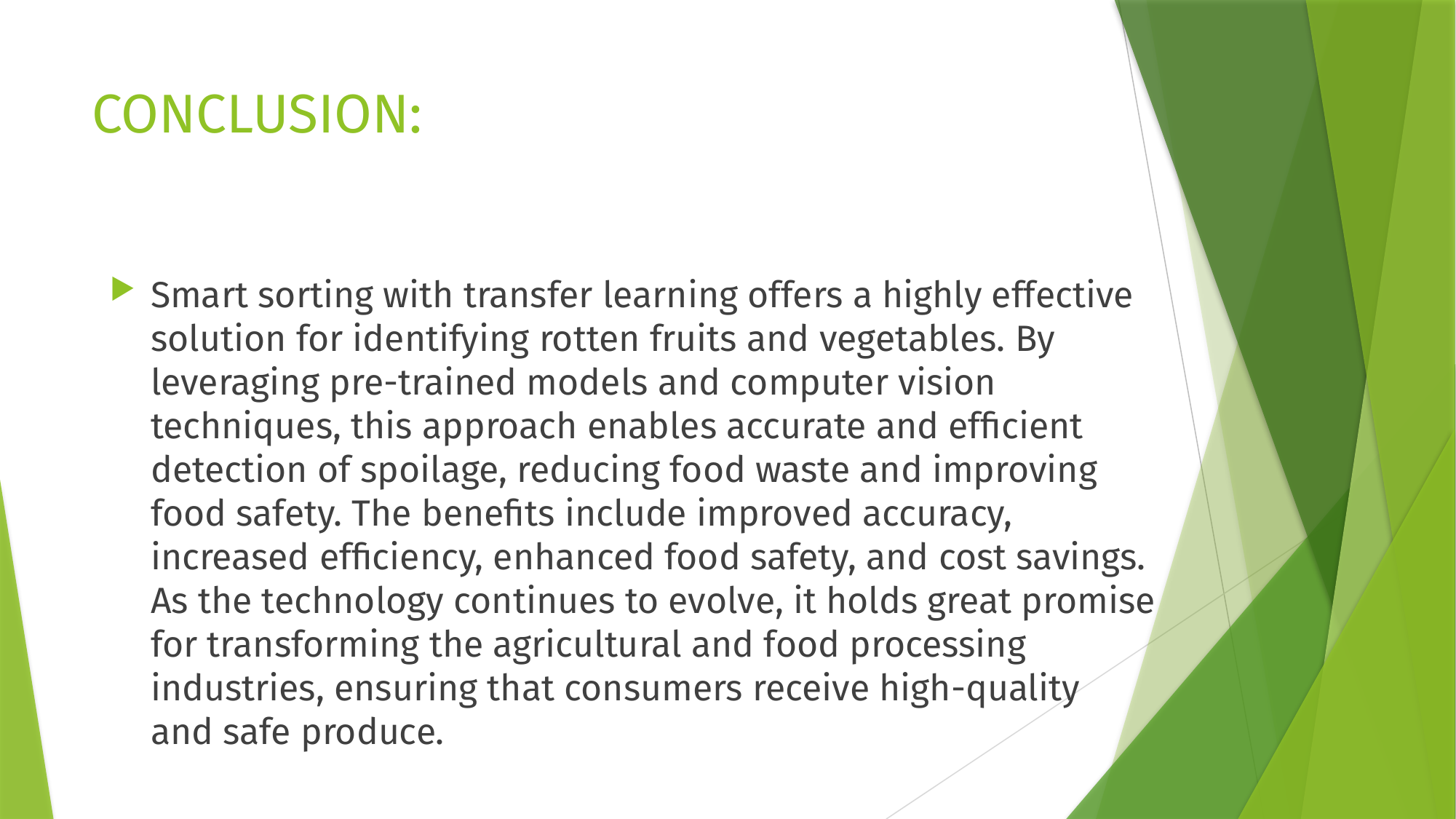

# CONCLUSION:
Smart sorting with transfer learning offers a highly effective solution for identifying rotten fruits and vegetables. By leveraging pre-trained models and computer vision techniques, this approach enables accurate and efficient detection of spoilage, reducing food waste and improving food safety. The benefits include improved accuracy, increased efficiency, enhanced food safety, and cost savings. As the technology continues to evolve, it holds great promise for transforming the agricultural and food processing industries, ensuring that consumers receive high-quality and safe produce.